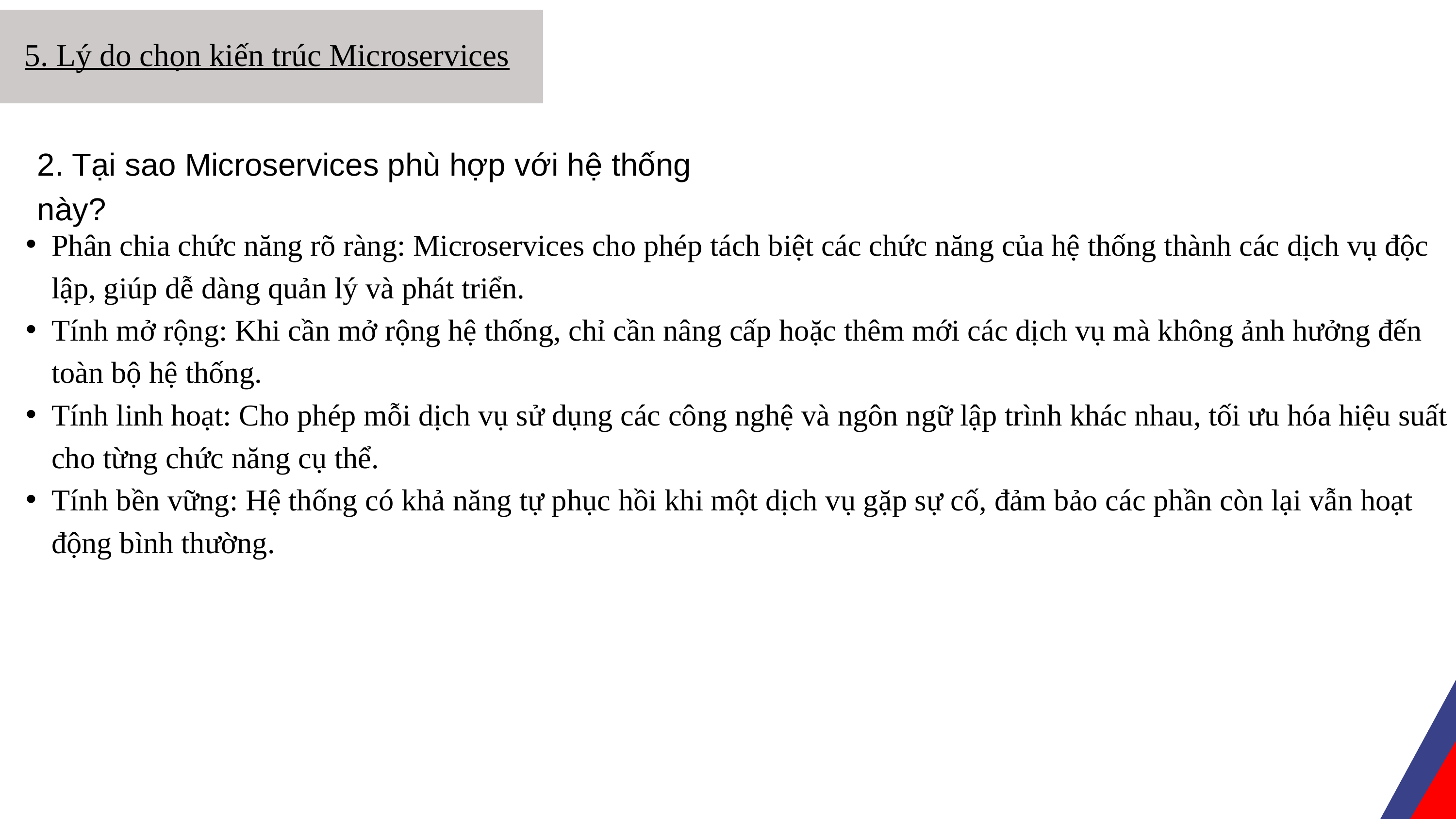

5. Lý do chọn kiến trúc Microservices
2. Tại sao Microservices phù hợp với hệ thống này?
Phân chia chức năng rõ ràng: Microservices cho phép tách biệt các chức năng của hệ thống thành các dịch vụ độc lập, giúp dễ dàng quản lý và phát triển.
Tính mở rộng: Khi cần mở rộng hệ thống, chỉ cần nâng cấp hoặc thêm mới các dịch vụ mà không ảnh hưởng đến toàn bộ hệ thống.
Tính linh hoạt: Cho phép mỗi dịch vụ sử dụng các công nghệ và ngôn ngữ lập trình khác nhau, tối ưu hóa hiệu suất cho từng chức năng cụ thể.
Tính bền vững: Hệ thống có khả năng tự phục hồi khi một dịch vụ gặp sự cố, đảm bảo các phần còn lại vẫn hoạt động bình thường.